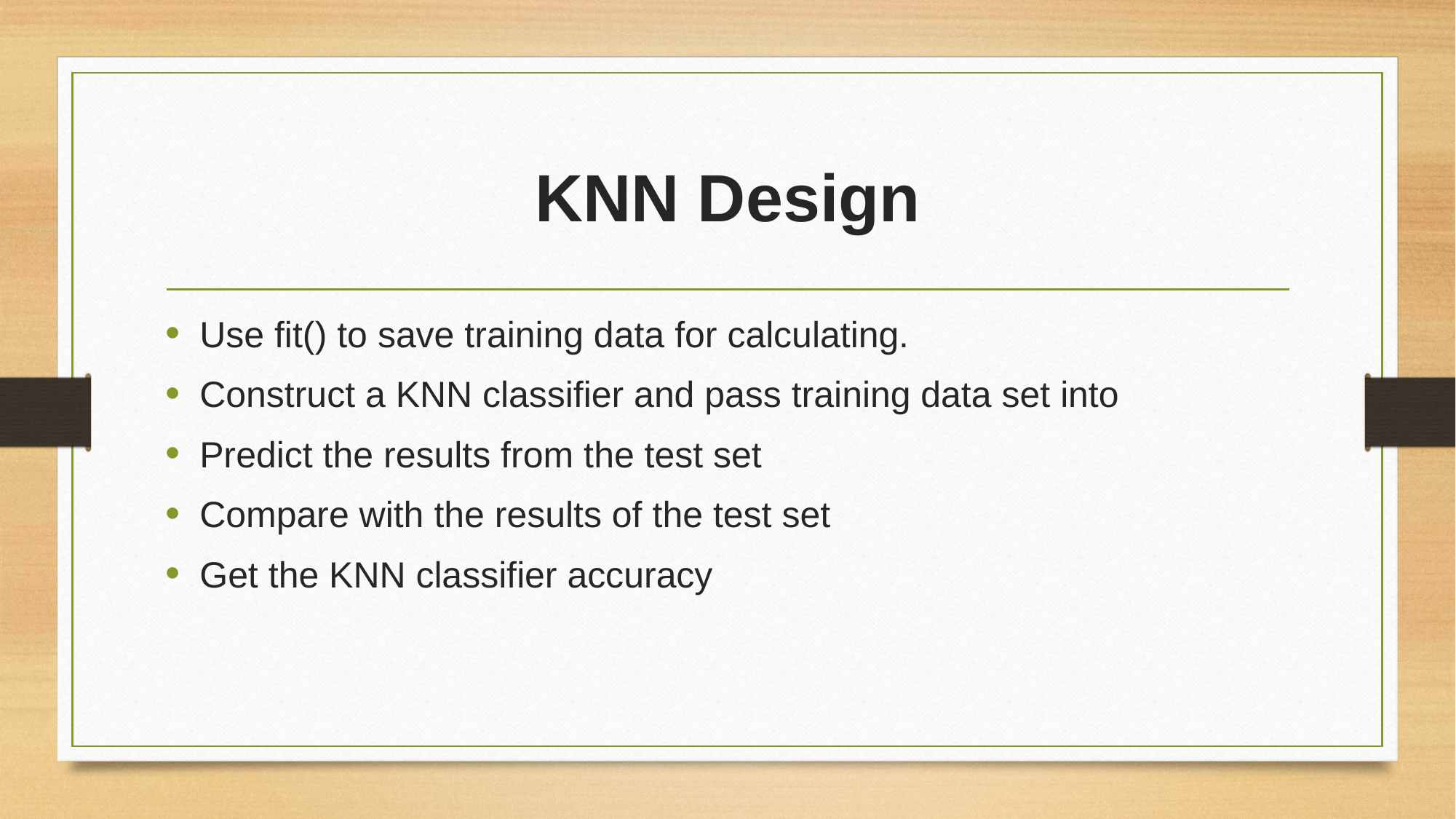

# KNN Design
Use fit() to save training data for calculating.
Construct a KNN classifier and pass training data set into
Predict the results from the test set
Compare with the results of the test set
Get the KNN classifier accuracy